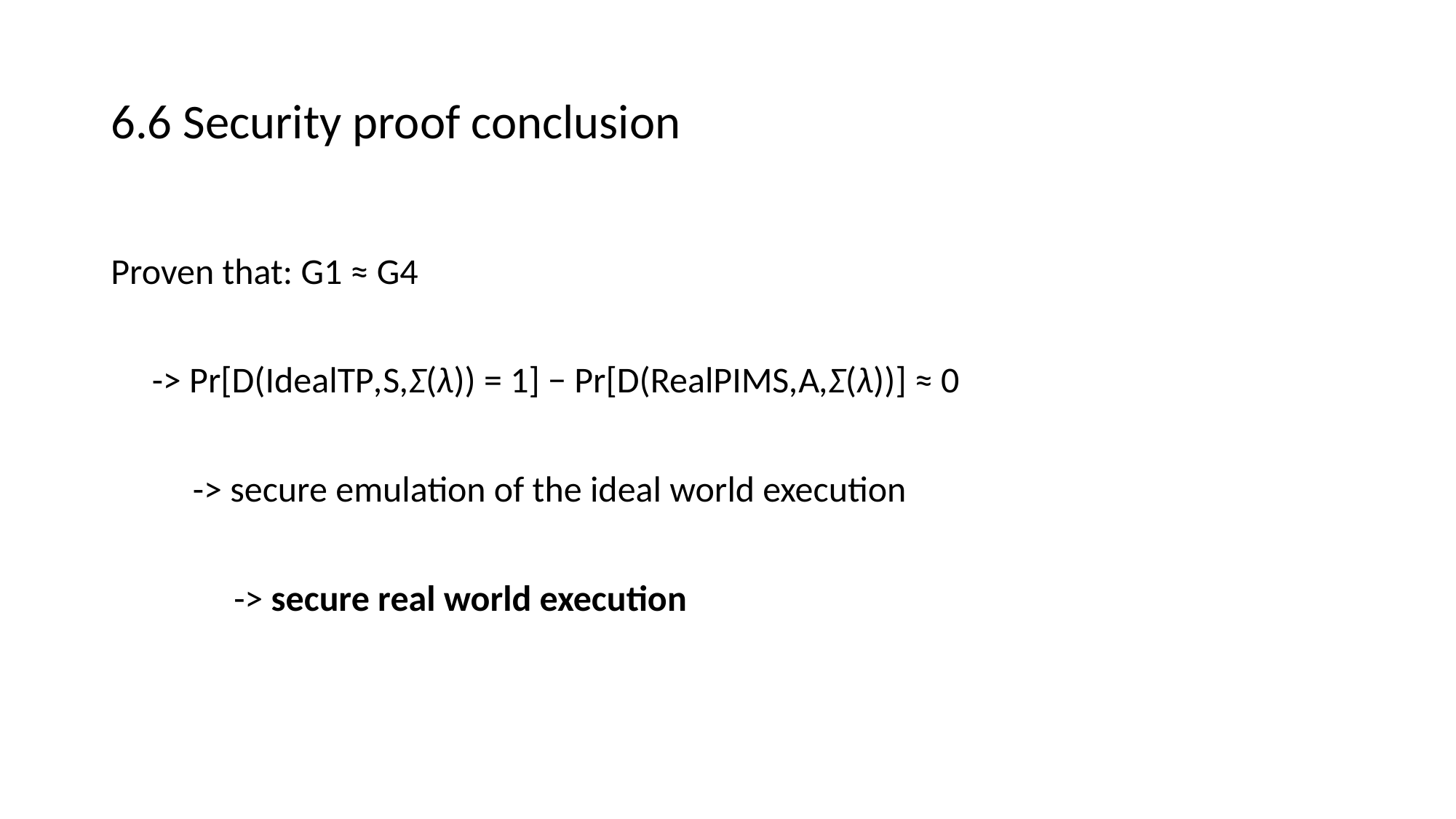

# 6.6 Security proof conclusion

Proven that: G1 ≈ G4

     -> Pr[D(IdealTP,S,Σ(λ)) = 1] − Pr[D(RealPIMS,A,Σ(λ))] ≈ 0

          -> secure emulation of the ideal world execution

               -> secure real world execution